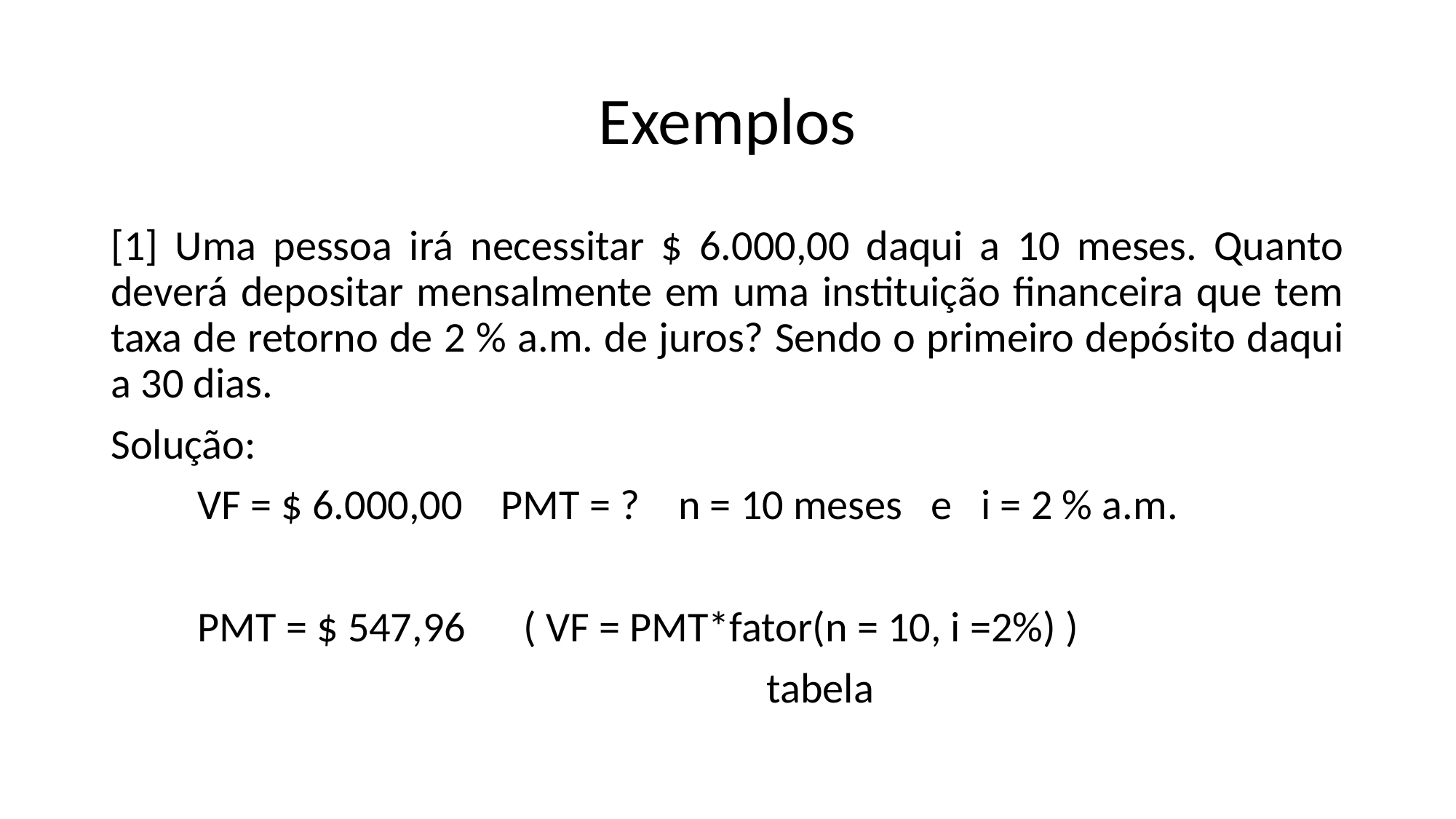

# Exemplos
[1] Uma pessoa irá necessitar $ 6.000,00 daqui a 10 meses. Quanto deverá depositar mensalmente em uma instituição financeira que tem taxa de retorno de 2 % a.m. de juros? Sendo o primeiro depósito daqui a 30 dias.
Solução:
         VF = $ 6.000,00    PMT = ?    n = 10 meses   e   i = 2 % a.m.

         PMT = $ 547,96      ( VF = PMT*fator(n = 10, i =2%) )
                                                                    tabela